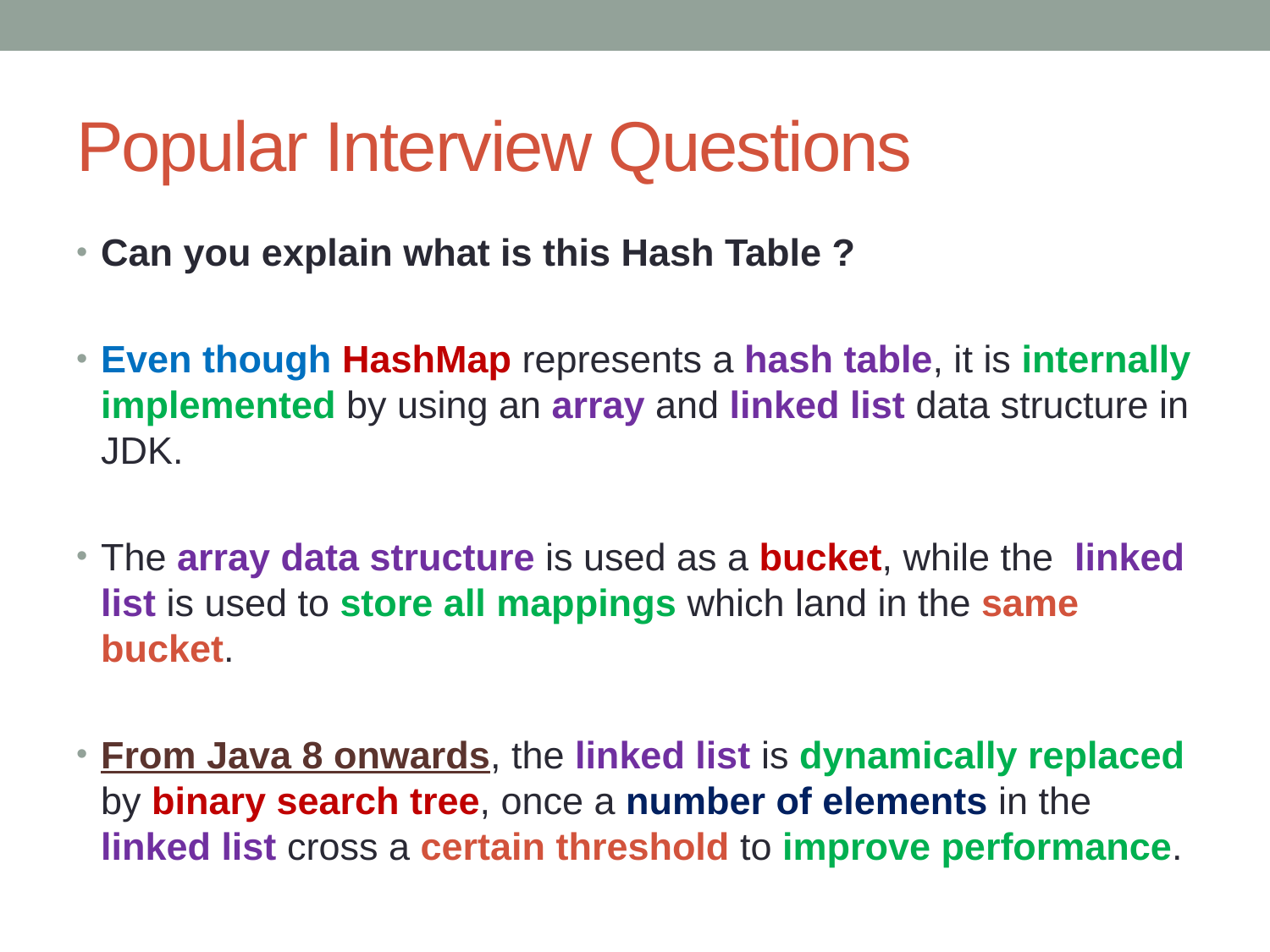

# Popular Interview Questions
Can you explain what is this Hash Table ?

Even though HashMap represents a hash table, it is internally implemented by using an array and linked list data structure in JDK.

The array data structure is used as a bucket, while the  linked list is used to store all mappings which land in the same bucket.

From Java 8 onwards, the linked list is dynamically replaced by binary search tree, once a number of elements in the linked list cross a certain threshold to improve performance.